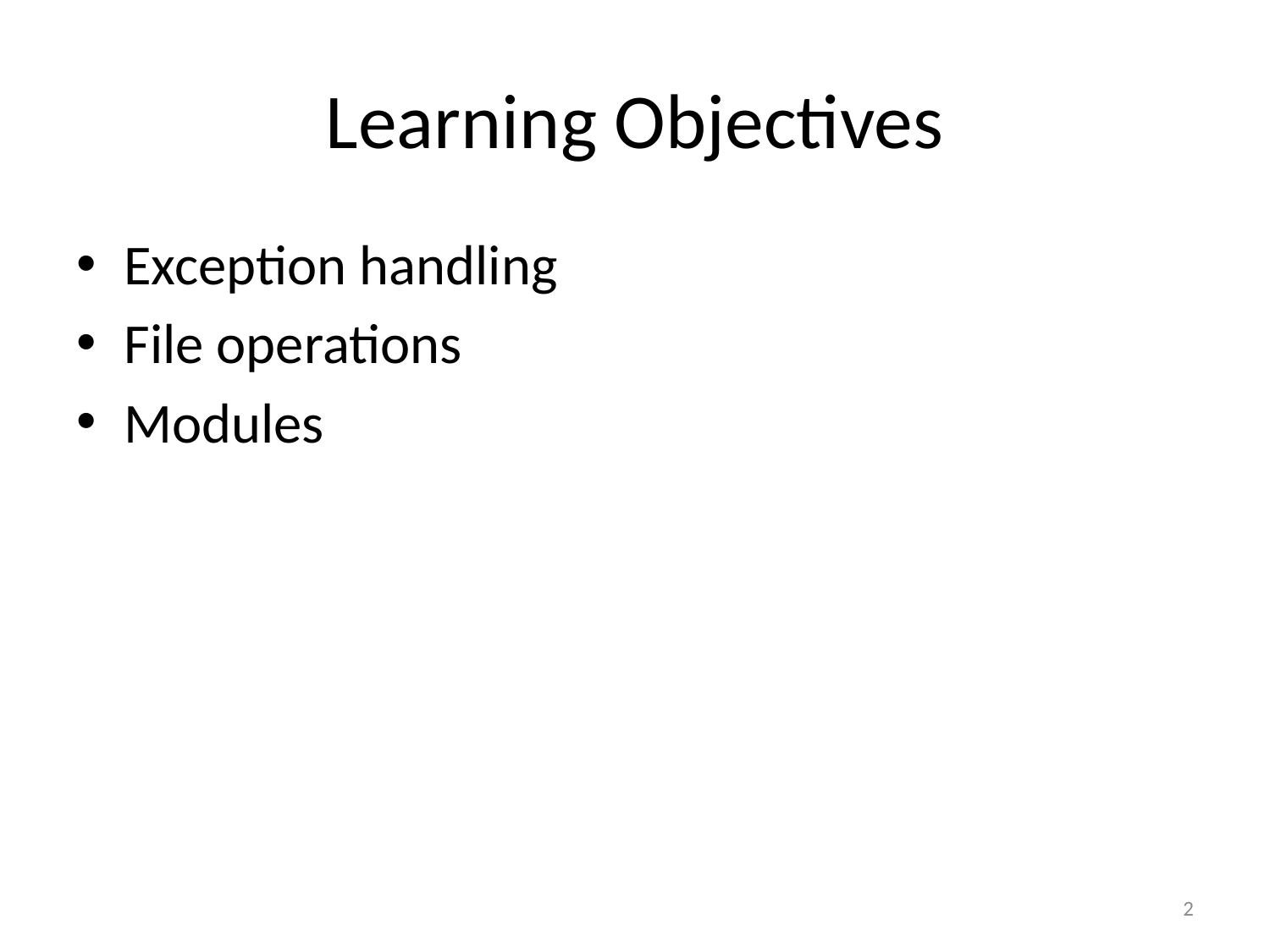

# Learning Objectives
Exception handling
File operations
Modules

2